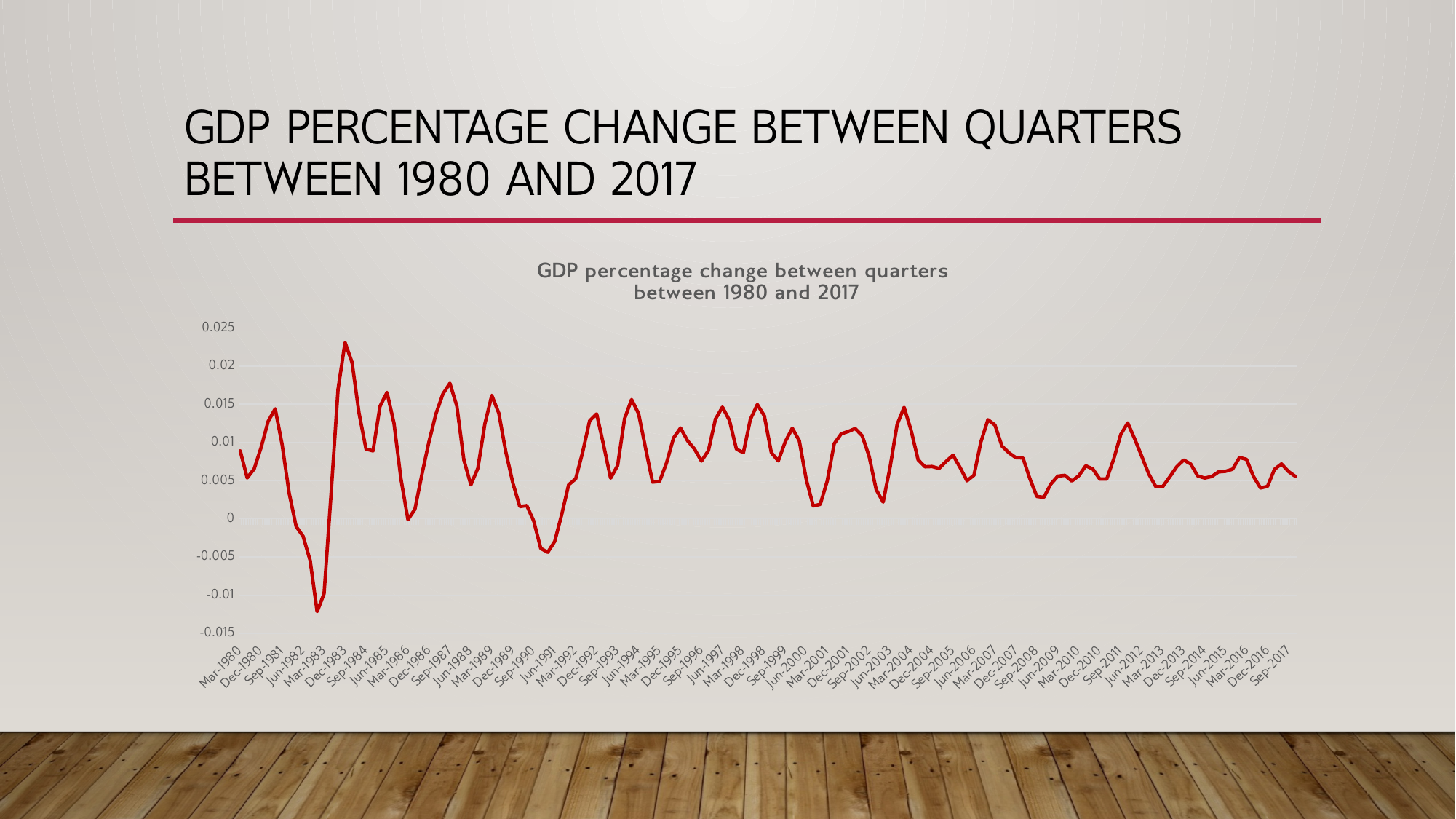

# GDP percentage change between quarters between 1980 and 2017

### Chart: GDP percentage change between quarters
between 1980 and 2017

| Category |  |
|---|---|
| 29281 | 0.008887964091436046 |
| 29373 | 0.0053476723629935176 |
| 29465 | 0.006550122356871767 |
| 29556 | 0.009390013102343863 |
| 29646 | 0.012764116247205595 |
| 29738 | 0.014397607519225293 |
| 29830 | 0.009686793671294802 |
| 29921 | 0.0033578509753757597 |
| 30011 | -0.0010046769443963278 |
| 30103 | -0.0022957414343182134 |
| 30195 | -0.005443207808187752 |
| 30286 | -0.012148239274181146 |
| 30376 | -0.009785746631948375 |
| 30468 | 0.003287005609346529 |
| 30560 | 0.016965207791745308 |
| 30651 | 0.02307633047826483 |
| 30742 | 0.020467956353281035 |
| 30834 | 0.01385236664162284 |
| 30926 | 0.009130788622243395 |
| 31017 | 0.008890812171757903 |
| 31107 | 0.014726430237923482 |
| 31199 | 0.016542952113181204 |
| 31291 | 0.012499842491904084 |
| 31382 | 0.005208268515176783 |
| 31472 | -0.0001052351386318194 |
| 31564 | 0.0012505726632244963 |
| 31656 | 0.005812227938266719 |
| 31747 | 0.010063442102933582 |
| 31837 | 0.01371838958035361 |
| 31929 | 0.016336553413505123 |
| 32021 | 0.0177398393194707 |
| 32112 | 0.014748988582738865 |
| 32203 | 0.007693451699995424 |
| 32295 | 0.004450272181825406 |
| 32387 | 0.006606273982356897 |
| 32478 | 0.01242406889659896 |
| 32568 | 0.016153270302492584 |
| 32660 | 0.013828254605780145 |
| 32752 | 0.008768341389370337 |
| 32843 | 0.004727577356718656 |
| 32933 | 0.0015985384791048184 |
| 33025 | 0.0017285443111803942 |
| 33117 | -0.0002911223560796934 |
| 33208 | -0.003875702206291133 |
| 33298 | -0.004374471794490185 |
| 33390 | -0.002962939235721836 |
| 33482 | 0.0005622219009525645 |
| 33573 | 0.004457787481804949 |
| 33664 | 0.005226508681545256 |
| 33756 | 0.008734457647420472 |
| 33848 | 0.01283061694145834 |
| 33939 | 0.013731532204515272 |
| 34029 | 0.009625668449197862 |
| 34121 | 0.005311815748925472 |
| 34213 | 0.006977775985157101 |
| 34304 | 0.013112833453496755 |
| 34394 | 0.015606853573317123 |
| 34486 | 0.013775820539646237 |
| 34578 | 0.009249481606635435 |
| 34669 | 0.004793996090610331 |
| 34759 | 0.0048941880333789305 |
| 34851 | 0.007310237629825016 |
| 34943 | 0.010577161374189294 |
| 35034 | 0.011886969678741805 |
| 35125 | 0.010233757682177349 |
| 35217 | 0.009129753854231733 |
| 35309 | 0.007553500222029846 |
| 35400 | 0.008948167406411517 |
| 35490 | 0.013060532922691352 |
| 35582 | 0.014625626641463085 |
| 35674 | 0.01290377969994205 |
| 35765 | 0.009128627188391301 |
| 35855 | 0.008651281943598682 |
| 35947 | 0.013019673154991153 |
| 36039 | 0.014956720454414677 |
| 36130 | 0.013489052040770872 |
| 36220 | 0.00866257511827132 |
| 36312 | 0.007578038345745524 |
| 36404 | 0.010100136424575294 |
| 36495 | 0.011863522781233215 |
| 36586 | 0.010239643035734892 |
| 36678 | 0.005140272320204697 |
| 36770 | 0.001685720996128524 |
| 36861 | 0.0018908810371104313 |
| 36951 | 0.004940983742691383 |
| 37043 | 0.009840893042263255 |
| 37135 | 0.011128633915553307 |
| 37226 | 0.011429181012918984 |
| 37316 | 0.011820116018984925 |
| 37408 | 0.010880465843532647 |
| 37500 | 0.008164078056551175 |
| 37591 | 0.003840890494060551 |
| 37681 | 0.002185393001823503 |
| 37773 | 0.006801313985815404 |
| 37865 | 0.012333770923361388 |
| 37956 | 0.014594748917346871 |
| 38047 | 0.01157768405635942 |
| 38139 | 0.00773848025497773 |
| 38231 | 0.00680772095993189 |
| 38322 | 0.006850876178836276 |
| 38412 | 0.00659757421860903 |
| 38504 | 0.007506029593898703 |
| 38596 | 0.008330017501124148 |
| 38687 | 0.006737290582551059 |
| 38777 | 0.0049745377599602295 |
| 38869 | 0.005698267688570804 |
| 38961 | 0.010105437071977197 |
| 39052 | 0.01296974350810492 |
| 39142 | 0.012279825956193223 |
| 39234 | 0.009525085159558114 |
| 39326 | 0.008645176853722522 |
| 39417 | 0.008000071749522417 |
| 39508 | 0.007966236916953612 |
| 39600 | 0.005246293315757417 |
| 39692 | 0.002918259464585736 |
| 39783 | 0.002819293775664767 |
| 39873 | 0.004548827869210285 |
| 39965 | 0.005585685810967413 |
| 40057 | 0.005684306359047641 |
| 40148 | 0.004935986867925826 |
| 40238 | 0.0056329676845538095 |
| 40330 | 0.006945074383164006 |
| 40422 | 0.006522755040566638 |
| 40513 | 0.0051966940299551095 |
| 40603 | 0.0052087825861939436 |
| 40695 | 0.007833584764646451 |
| 40787 | 0.011041074444856426 |
| 40878 | 0.012550425818018825 |
| 40969 | 0.010457831971776195 |
| 41061 | 0.00820427312529704 |
| 41153 | 0.005888502935034222 |
| 41244 | 0.004228202503410052 |
| 41334 | 0.0041921506671463655 |
| 41426 | 0.005467545212393102 |
| 41518 | 0.006803722294519841 |
| 41609 | 0.007701520556622717 |
| 41699 | 0.007187103933056097 |
| 41791 | 0.005617182564750474 |
| 41883 | 0.005334532744683685 |
| 41974 | 0.005521174918019675 |
| 42064 | 0.0061371347609400825 |
| 42156 | 0.006220755285665581 |
| 42248 | 0.006499022814098976 |
| 42339 | 0.008035341843542576 |
| 42430 | 0.007777694424211039 |
| 42522 | 0.005525312944984596 |
| 42614 | 0.004035840171176937 |
| 42705 | 0.004245572474419534 |
| 42795 | 0.006477619646490125 |
| 42887 | 0.007188945731107545 |
| 42979 | 0.006196073483749325 |
| 43070 | 0.0055402691186885395 |